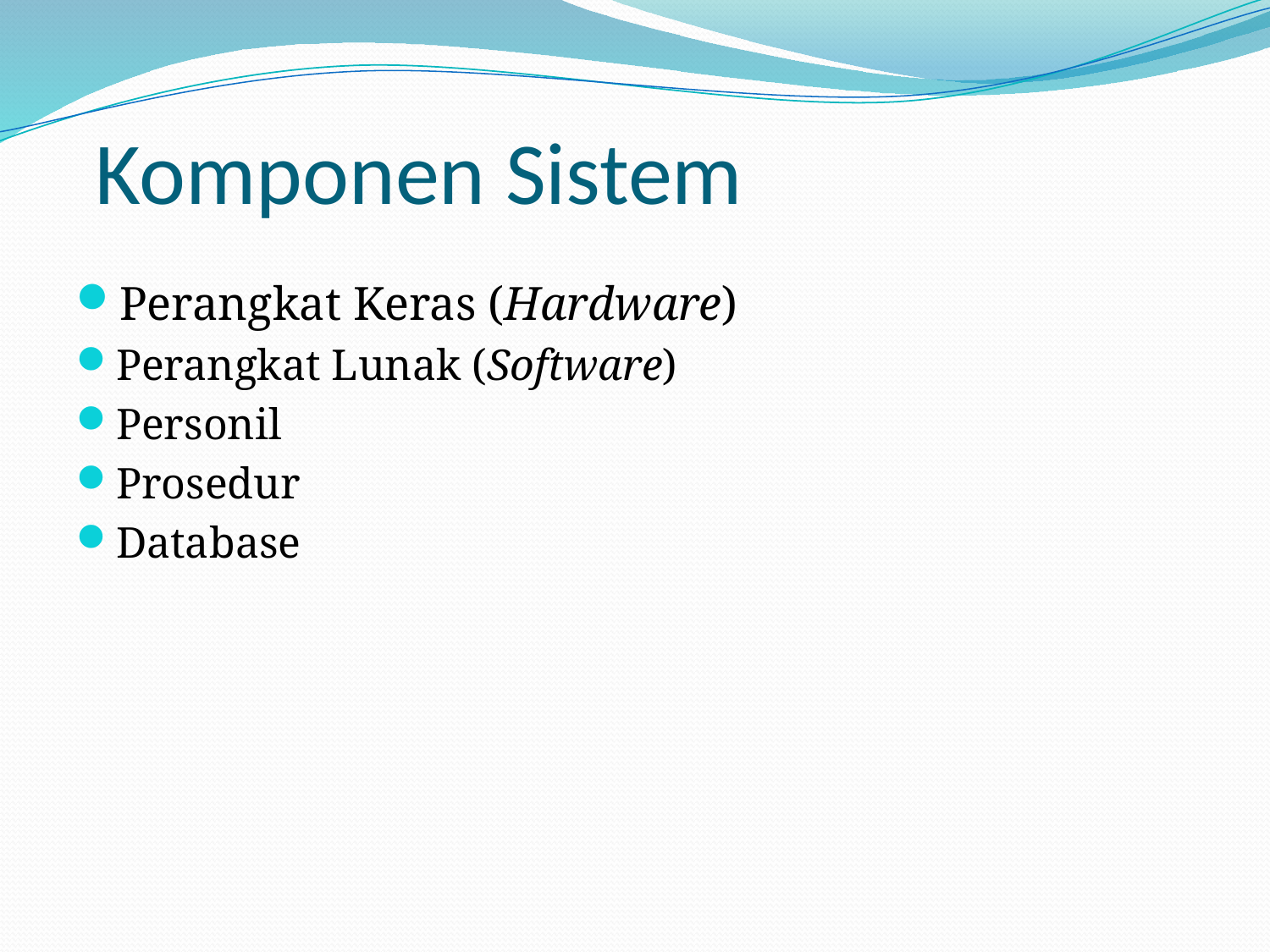

# Komponen Sistem
Perangkat Keras (Hardware)
Perangkat Lunak (Software)
Personil
Prosedur
Database